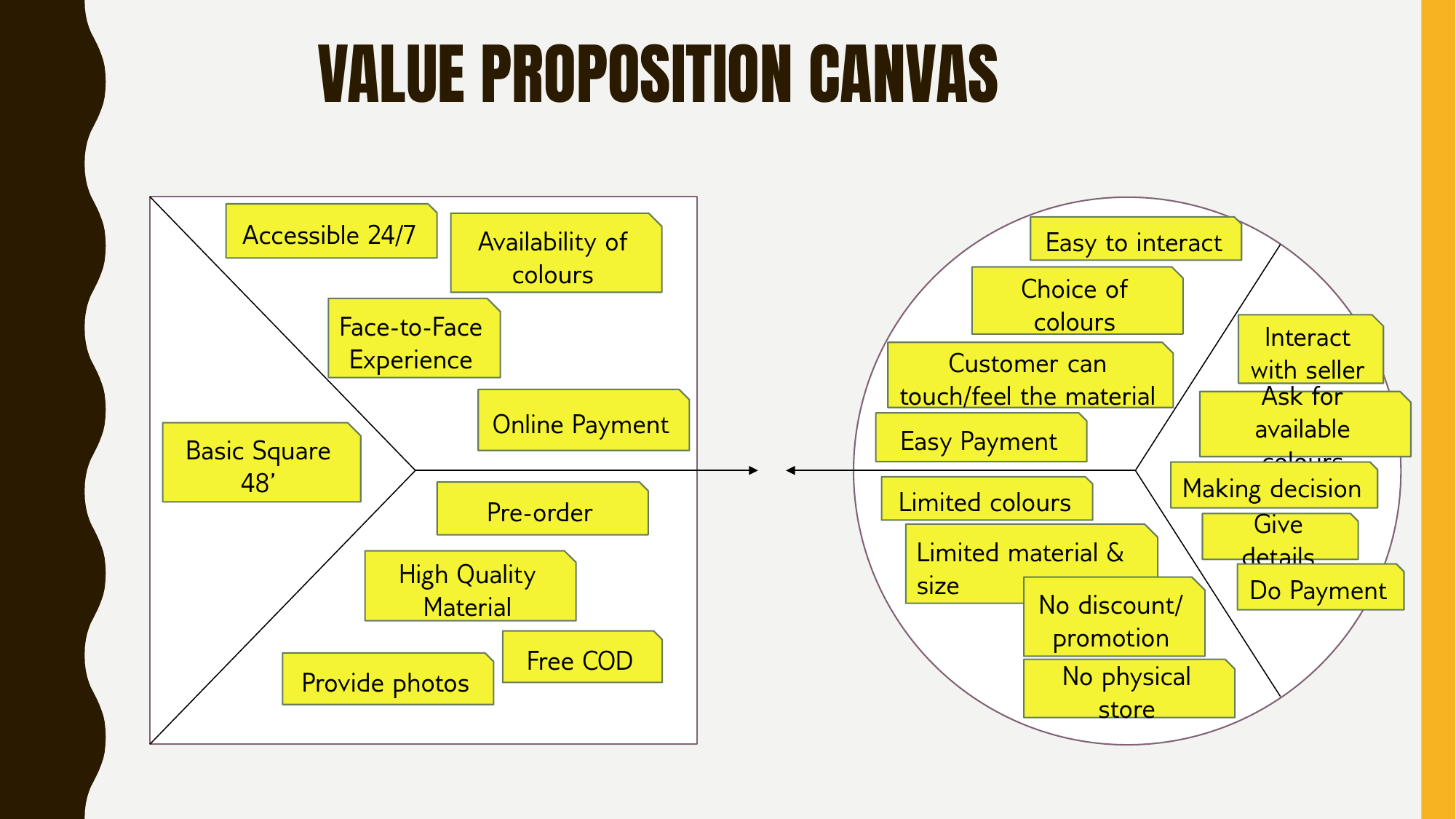

# VALUE PROPOSITION CANVAS

Accessible 24/7
Availability of colours
Easy to interact
Choice of colours
Face-to-Face Experience
Interact with seller
Customer can touch/feel the material
Online Payment
Ask for available colours
Easy Payment
Basic Square 48’
Making decision
Limited colours
Pre-order
Give details
Limited material & size
High Quality Material
Do Payment
No discount/ promotion
Free COD
Provide photos
No physical store